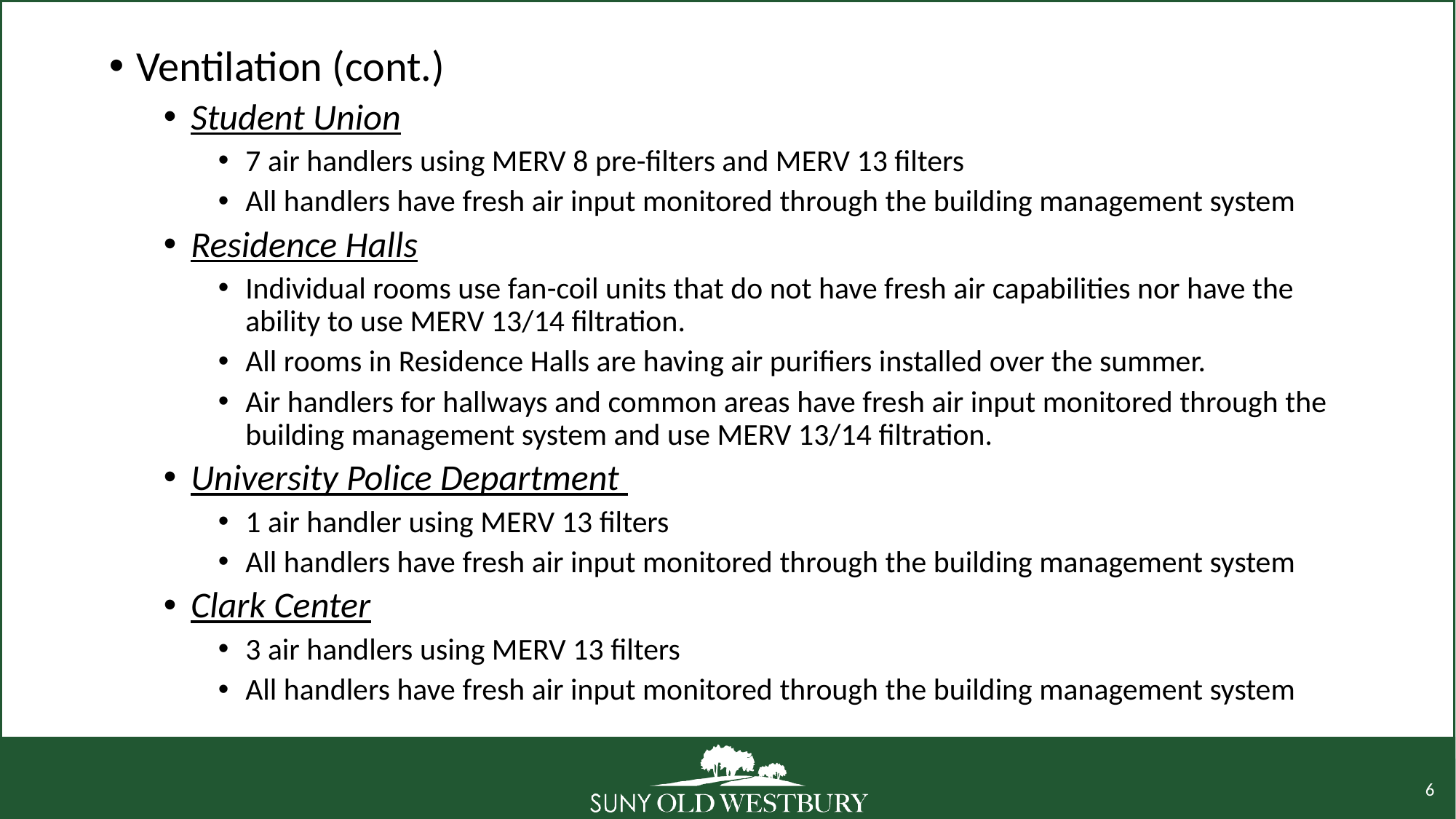

Ventilation (cont.)
Student Union
7 air handlers using MERV 8 pre-filters and MERV 13 filters
All handlers have fresh air input monitored through the building management system
Residence Halls
Individual rooms use fan-coil units that do not have fresh air capabilities nor have the ability to use MERV 13/14 filtration.
All rooms in Residence Halls are having air purifiers installed over the summer.
Air handlers for hallways and common areas have fresh air input monitored through the building management system and use MERV 13/14 filtration.
University Police Department
1 air handler using MERV 13 filters
All handlers have fresh air input monitored through the building management system
Clark Center
3 air handlers using MERV 13 filters
All handlers have fresh air input monitored through the building management system